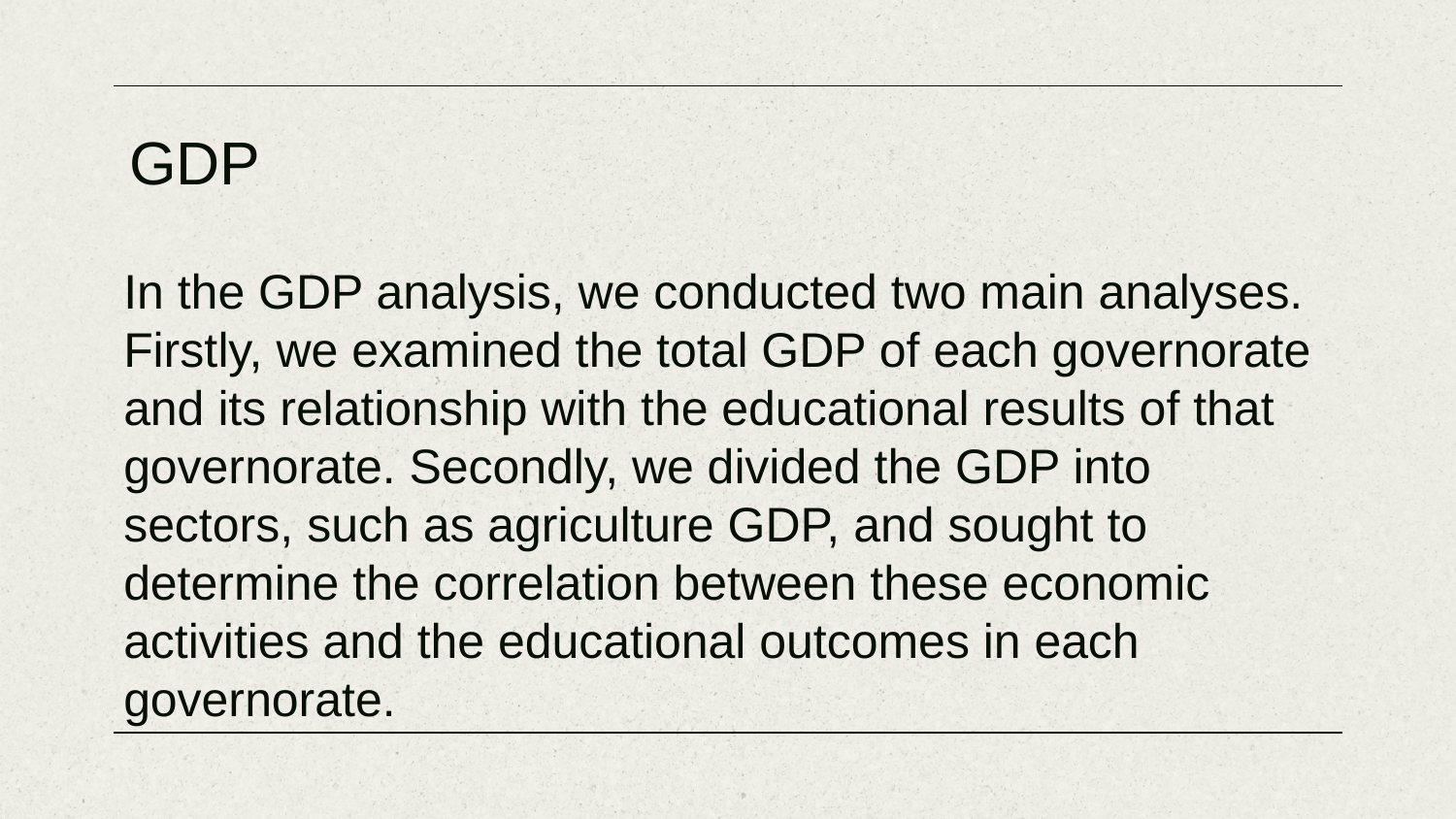

# GDP
In the GDP analysis, we conducted two main analyses. Firstly, we examined the total GDP of each governorate and its relationship with the educational results of that governorate. Secondly, we divided the GDP into sectors, such as agriculture GDP, and sought to determine the correlation between these economic activities and the educational outcomes in each governorate.